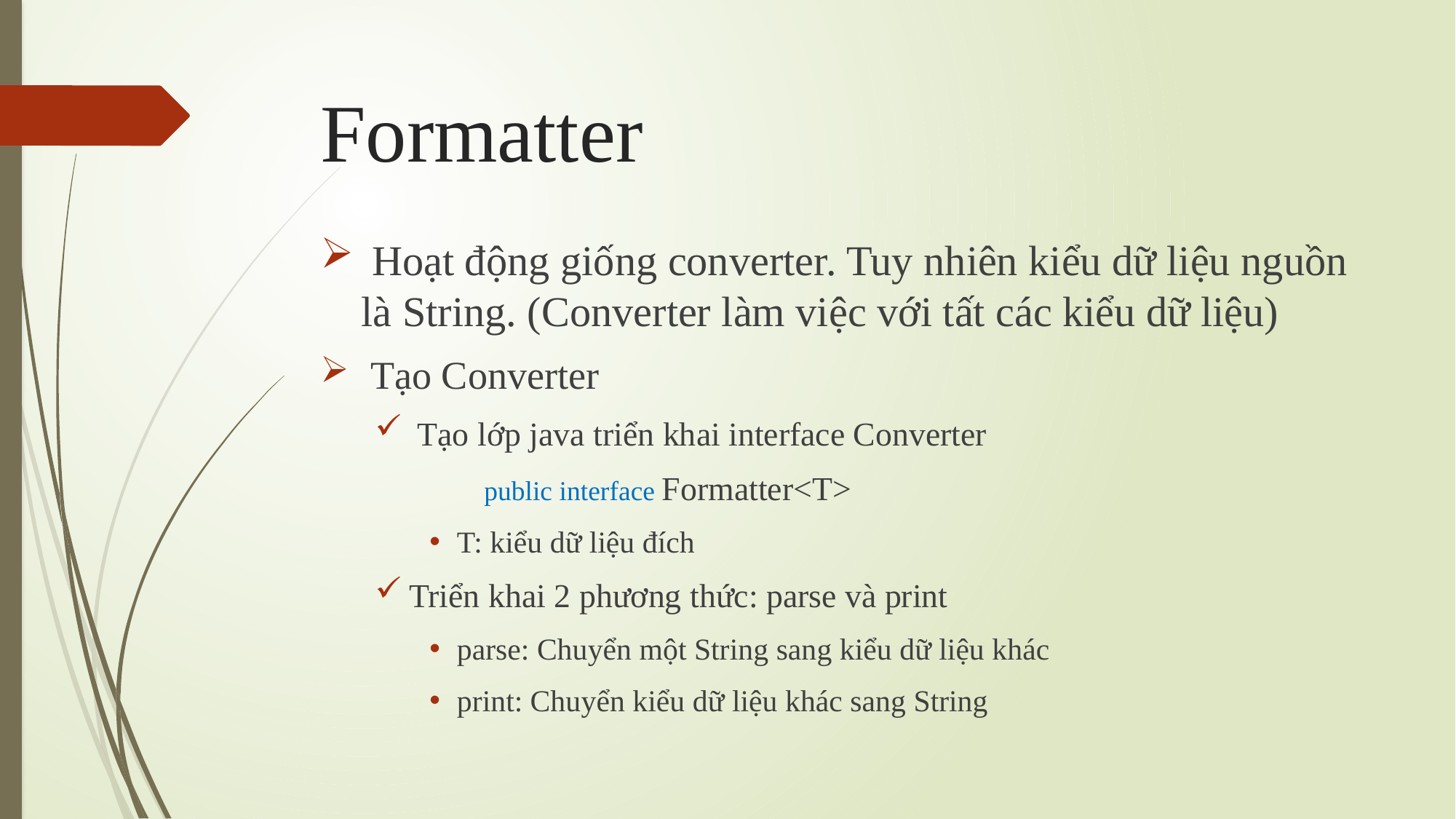

# Formatter
 Hoạt động giống converter. Tuy nhiên kiểu dữ liệu nguồn là String. (Converter làm việc với tất các kiểu dữ liệu)
 Tạo Converter
 Tạo lớp java triển khai interface Converter
	public interface Formatter<T>
T: kiểu dữ liệu đích
Triển khai 2 phương thức: parse và print
parse: Chuyển một String sang kiểu dữ liệu khác
print: Chuyển kiểu dữ liệu khác sang String